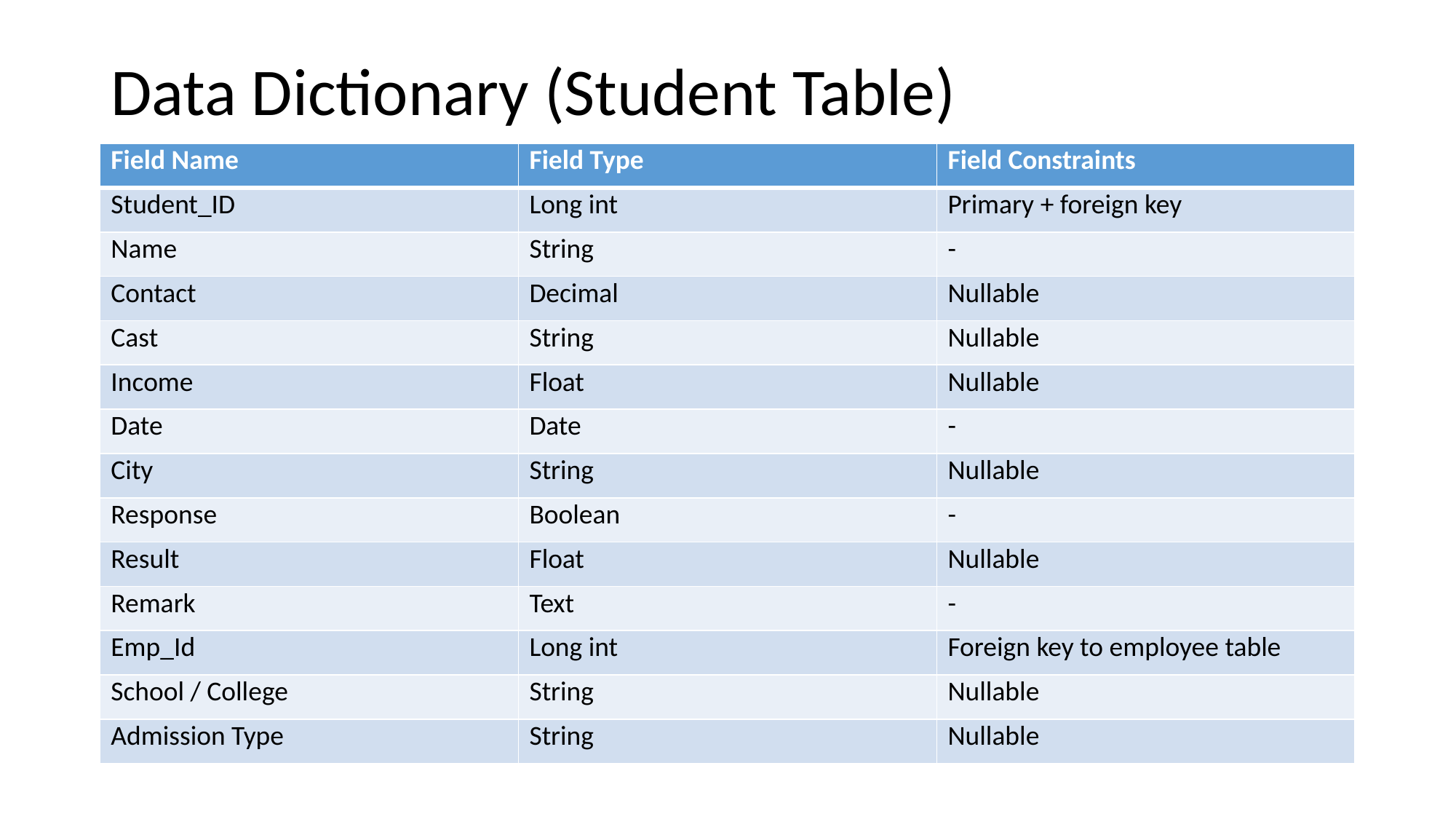

# Data Dictionary (Student Table)
| Field Name | Field Type | Field Constraints |
| --- | --- | --- |
| Student\_ID | Long int | Primary + foreign key |
| Name | String | - |
| Contact | Decimal | Nullable |
| Cast | String | Nullable |
| Income | Float | Nullable |
| Date | Date | - |
| City | String | Nullable |
| Response | Boolean | - |
| Result | Float | Nullable |
| Remark | Text | - |
| Emp\_Id | Long int | Foreign key to employee table |
| School / College | String | Nullable |
| Admission Type | String | Nullable |